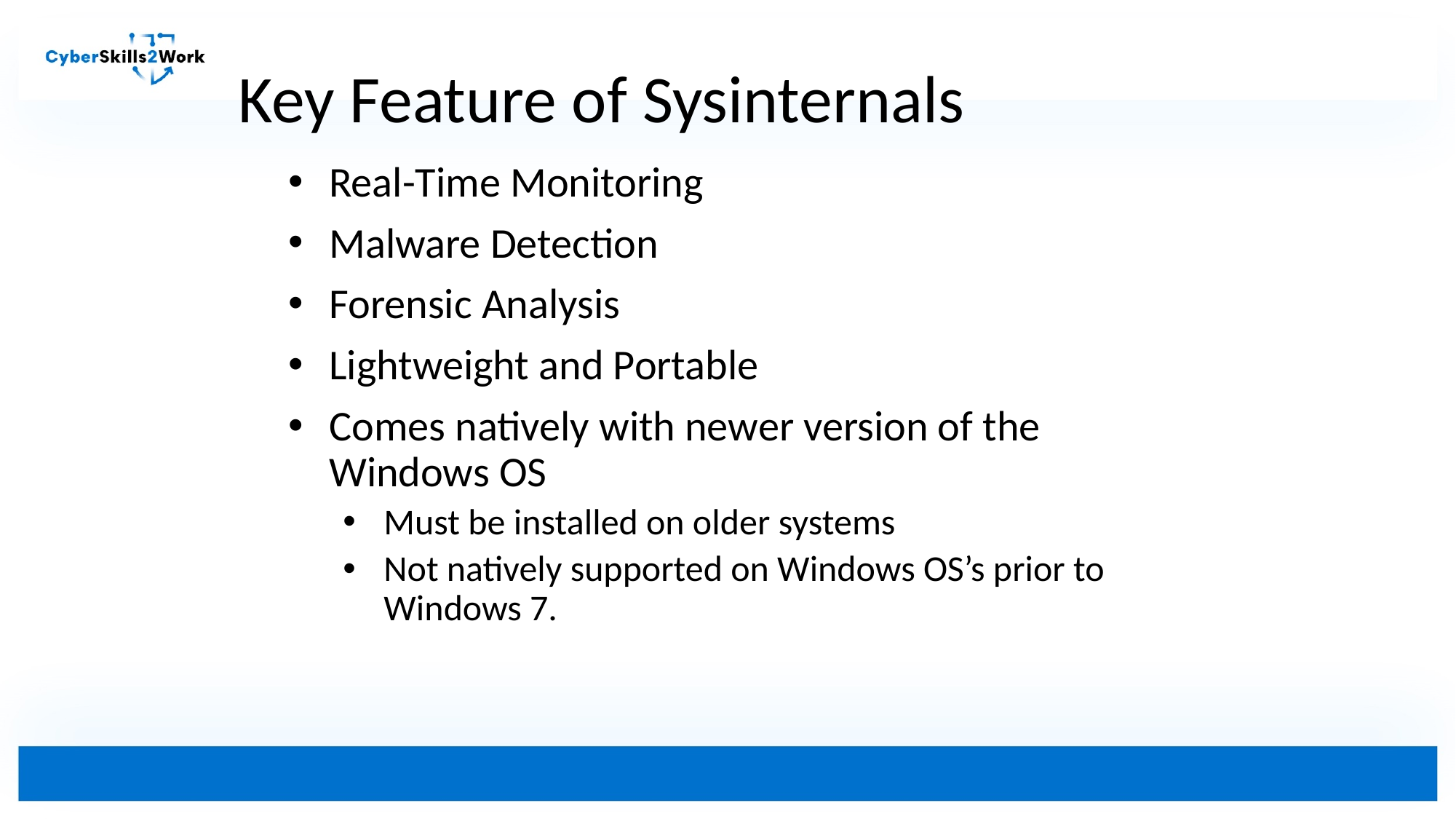

# Key Feature of Sysinternals
Real-Time Monitoring
Malware Detection
Forensic Analysis
Lightweight and Portable
Comes natively with newer version of the Windows OS
Must be installed on older systems
Not natively supported on Windows OS’s prior to Windows 7.